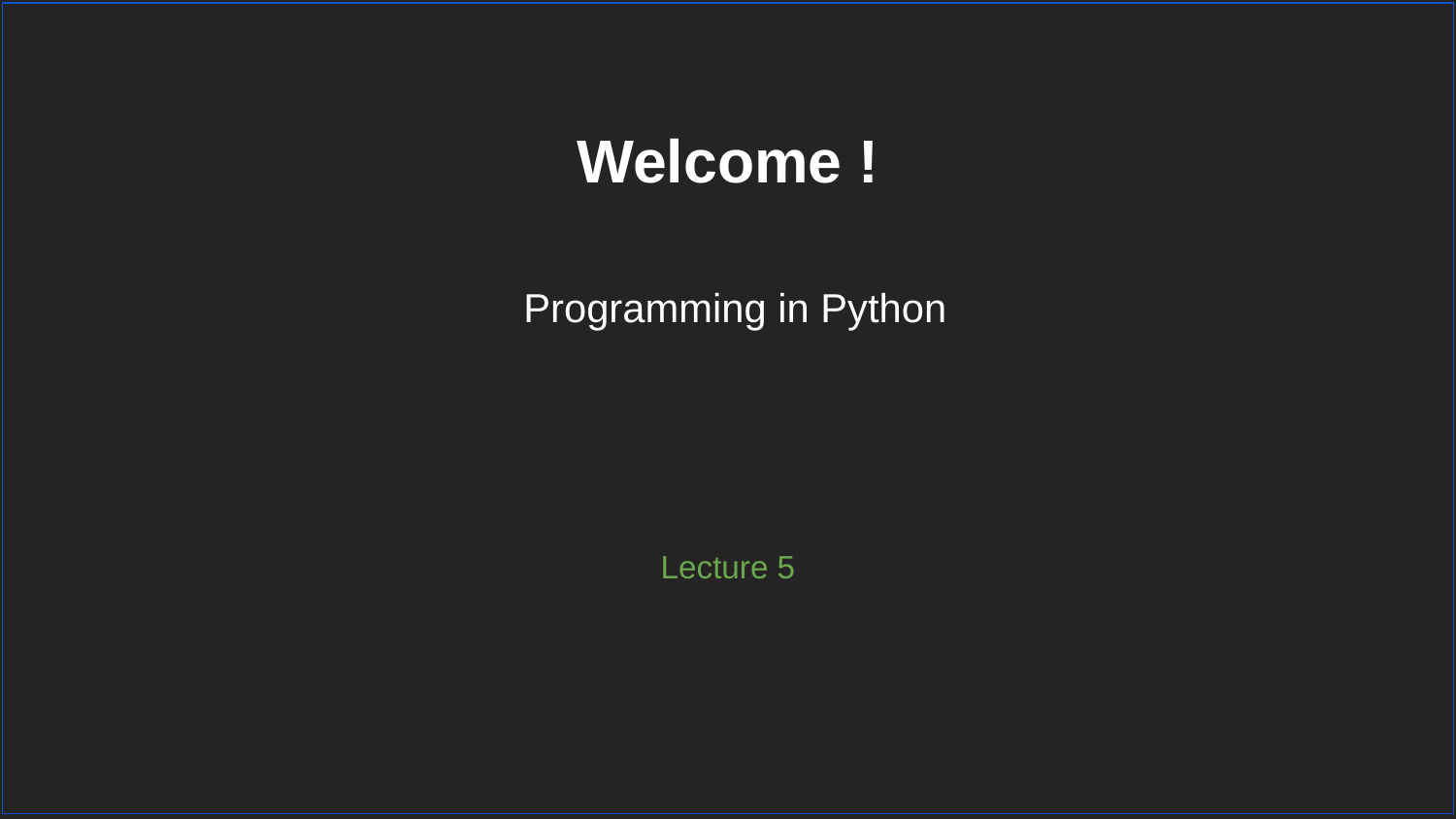

# Welcome !
Programming in Python
Lecture 5